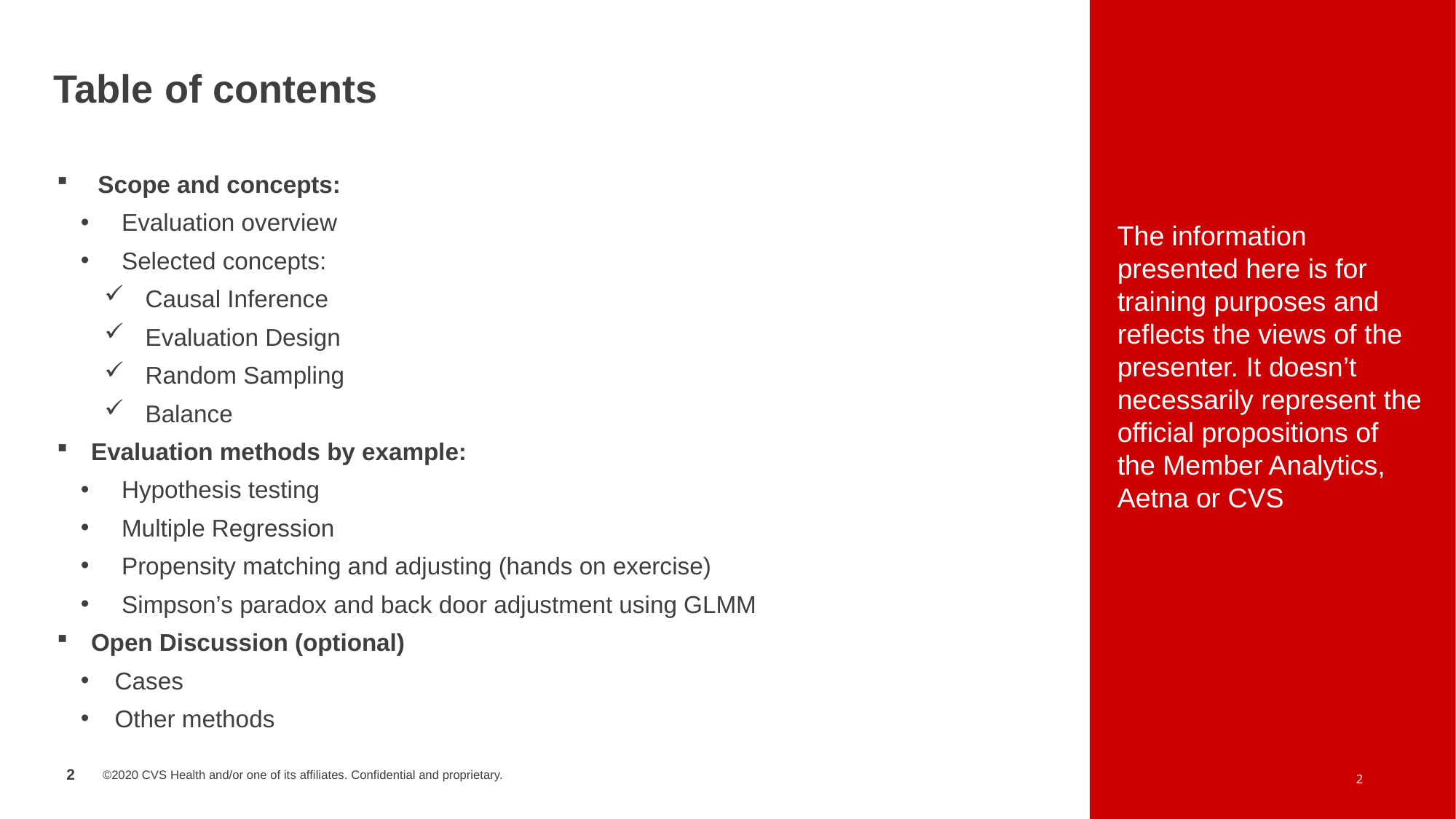

# Table of contents
Scope and concepts:
Evaluation overview
Selected concepts:
Causal Inference
Evaluation Design
Random Sampling
Balance
Evaluation methods by example:
Hypothesis testing
Multiple Regression
Propensity matching and adjusting (hands on exercise)
Simpson’s paradox and back door adjustment using GLMM
Open Discussion (optional)
Cases
Other methods

The information presented here is for training purposes and reflects the views of the presenter. It doesn’t necessarily represent the official propositions of the Member Analytics, Aetna or CVS